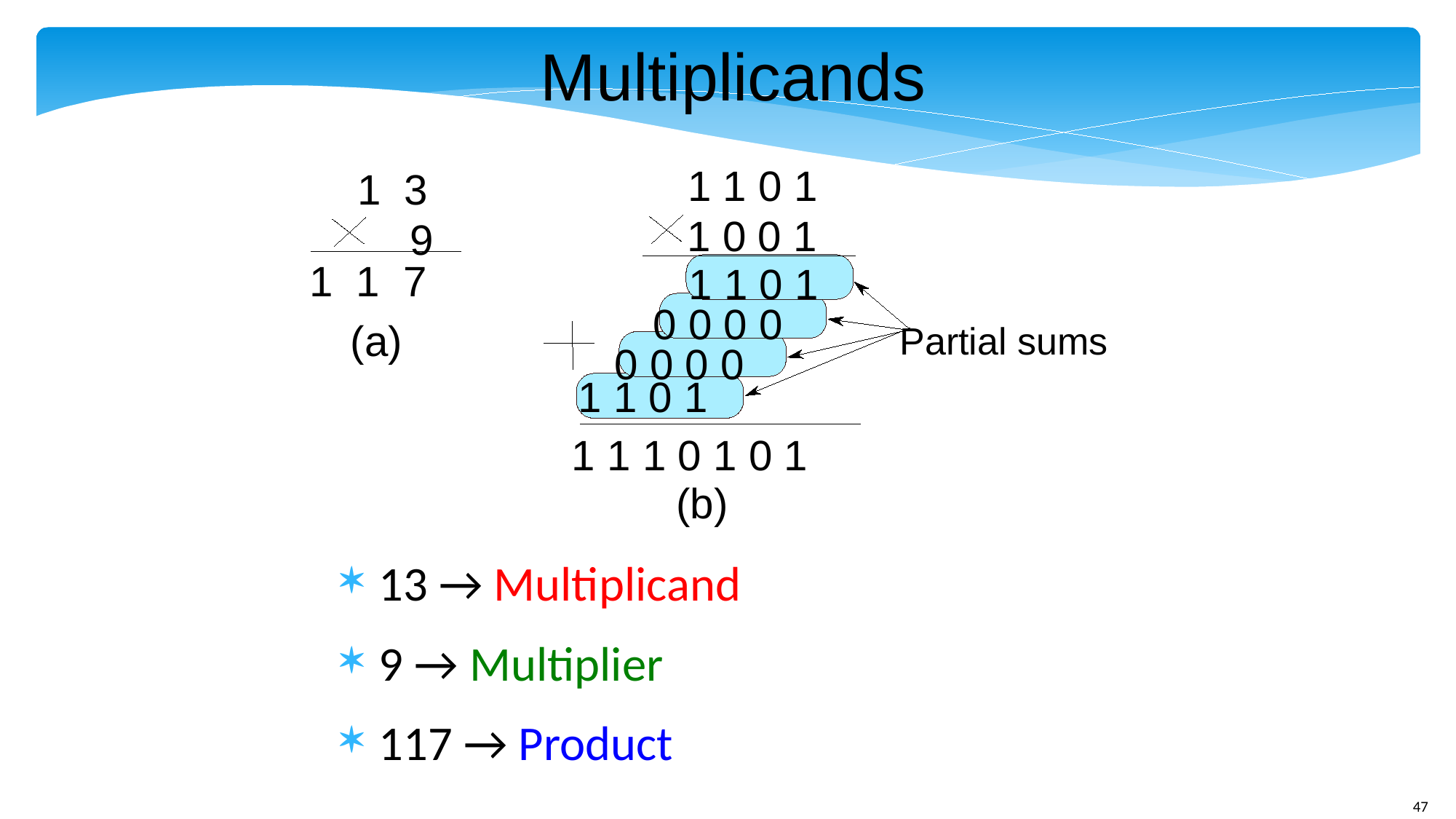

Multiplicands

1 1 0 1
1  3
1 0 0 1
9

1  1  7

1 1 0 1

0 0 0 0
(a)

Partial sums

0 0 0 0

1 1 0 1

1 1 1 0 1 0 1
(b)
13 → Multiplicand
9 → Multiplier
117 → Product